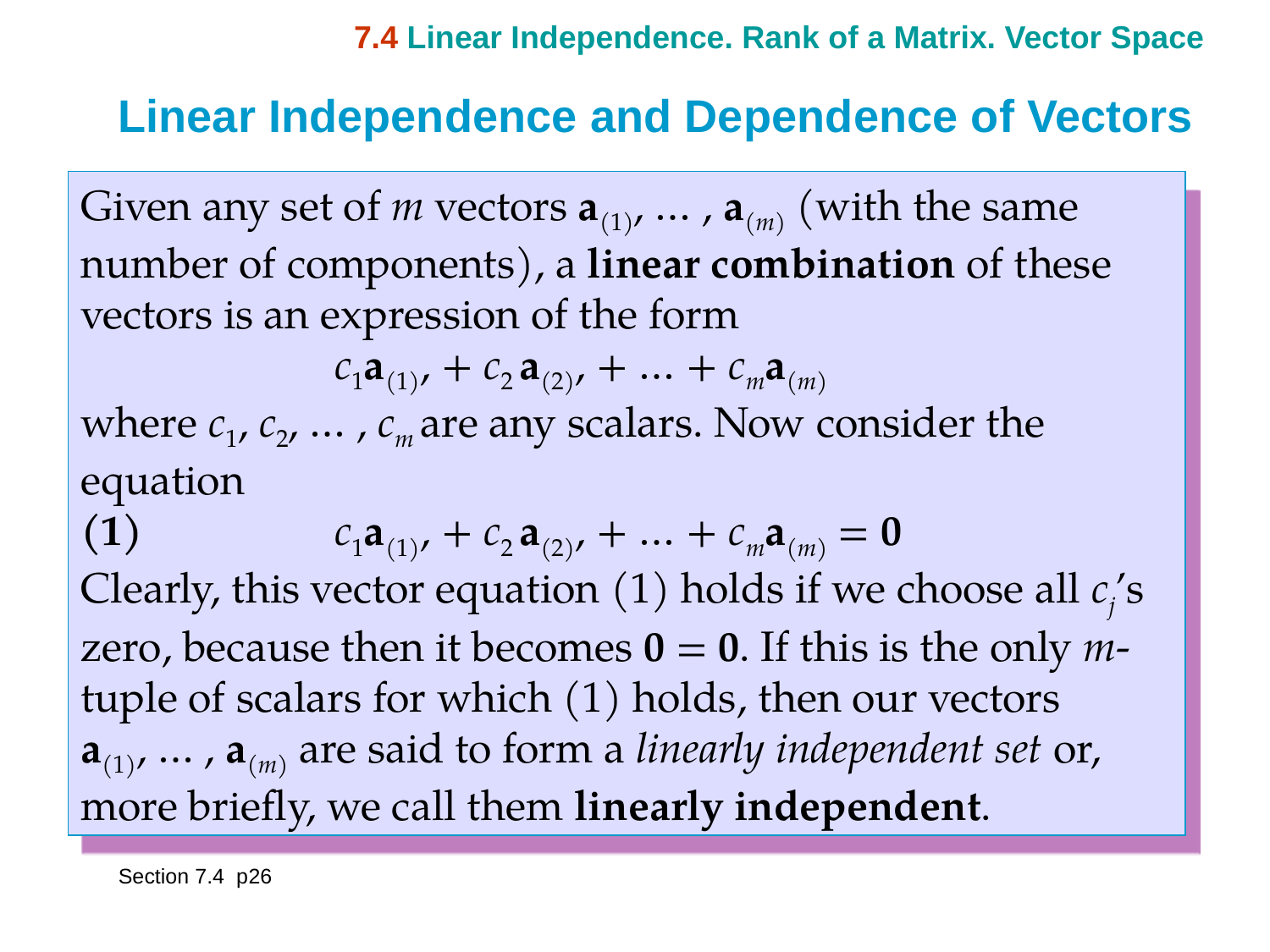

7.4 Linear Independence. Rank of a Matrix. Vector Space
Linear Independence and Dependence of Vectors
Given any set of m vectors a(1), … , a(m) (with the same number of components), a linear combination of these vectors is an expression of the form
		c1a(1), + c2 a(2), + … + cma(m)
where c1, c2, … , cm are any scalars. Now consider the equation
(1) 		c1a(1), + c2 a(2), + … + cma(m) = 0
Clearly, this vector equation (1) holds if we choose all cj’s zero, because then it becomes 0 = 0. If this is the only m-tuple of scalars for which (1) holds, then our vectors
a(1), … , a(m) are said to form a linearly independent set or, more briefly, we call them linearly independent.
Section 7.4  p26